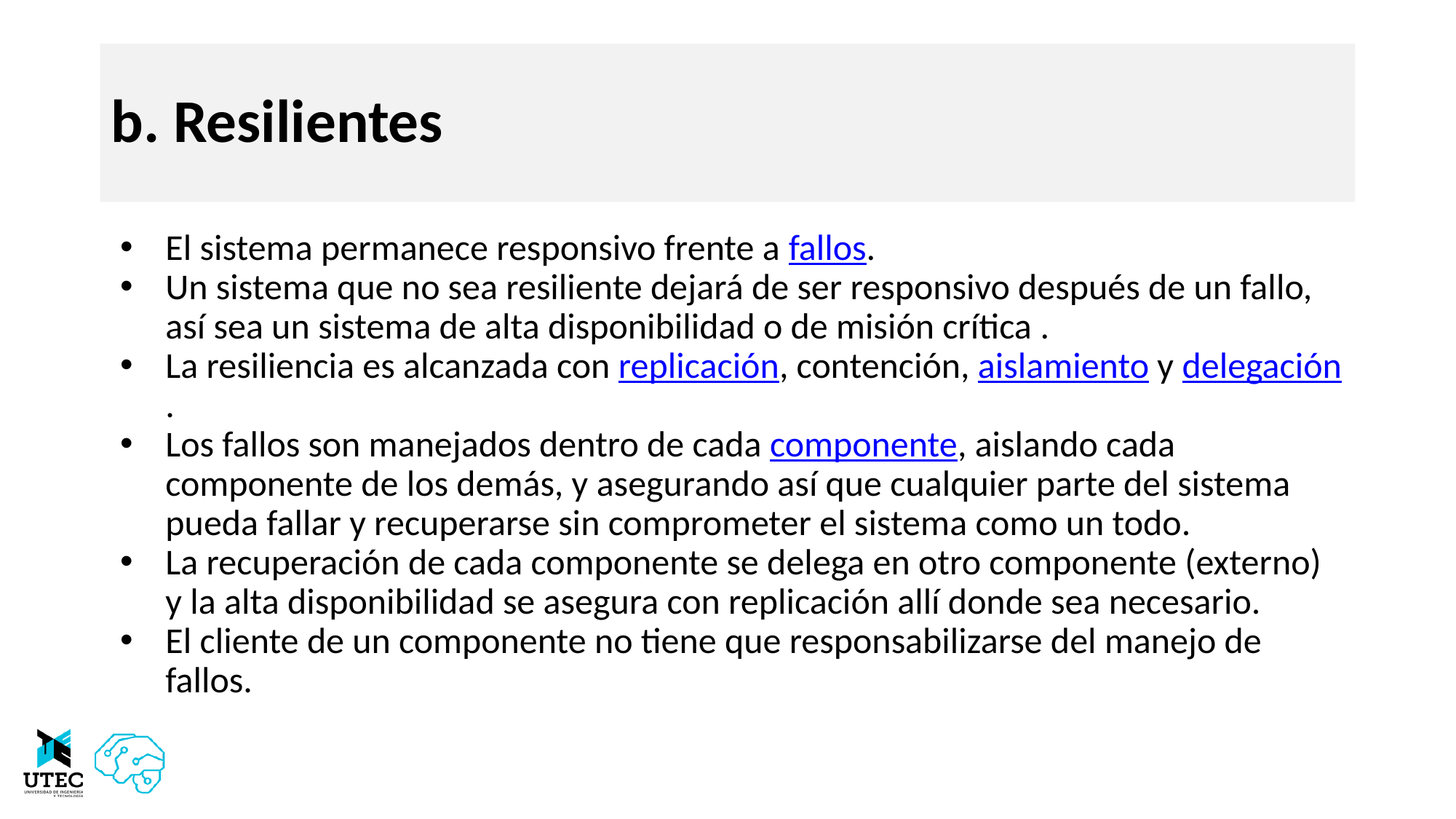

# b. Resilientes
El sistema permanece responsivo frente a fallos.
Un sistema que no sea resiliente dejará de ser responsivo después de un fallo, así sea un sistema de alta disponibilidad o de misión crítica .
La resiliencia es alcanzada con replicación, contención, aislamiento y delegación.
Los fallos son manejados dentro de cada componente, aislando cada componente de los demás, y asegurando así que cualquier parte del sistema pueda fallar y recuperarse sin comprometer el sistema como un todo.
La recuperación de cada componente se delega en otro componente (externo) y la alta disponibilidad se asegura con replicación allí donde sea necesario.
El cliente de un componente no tiene que responsabilizarse del manejo de fallos.